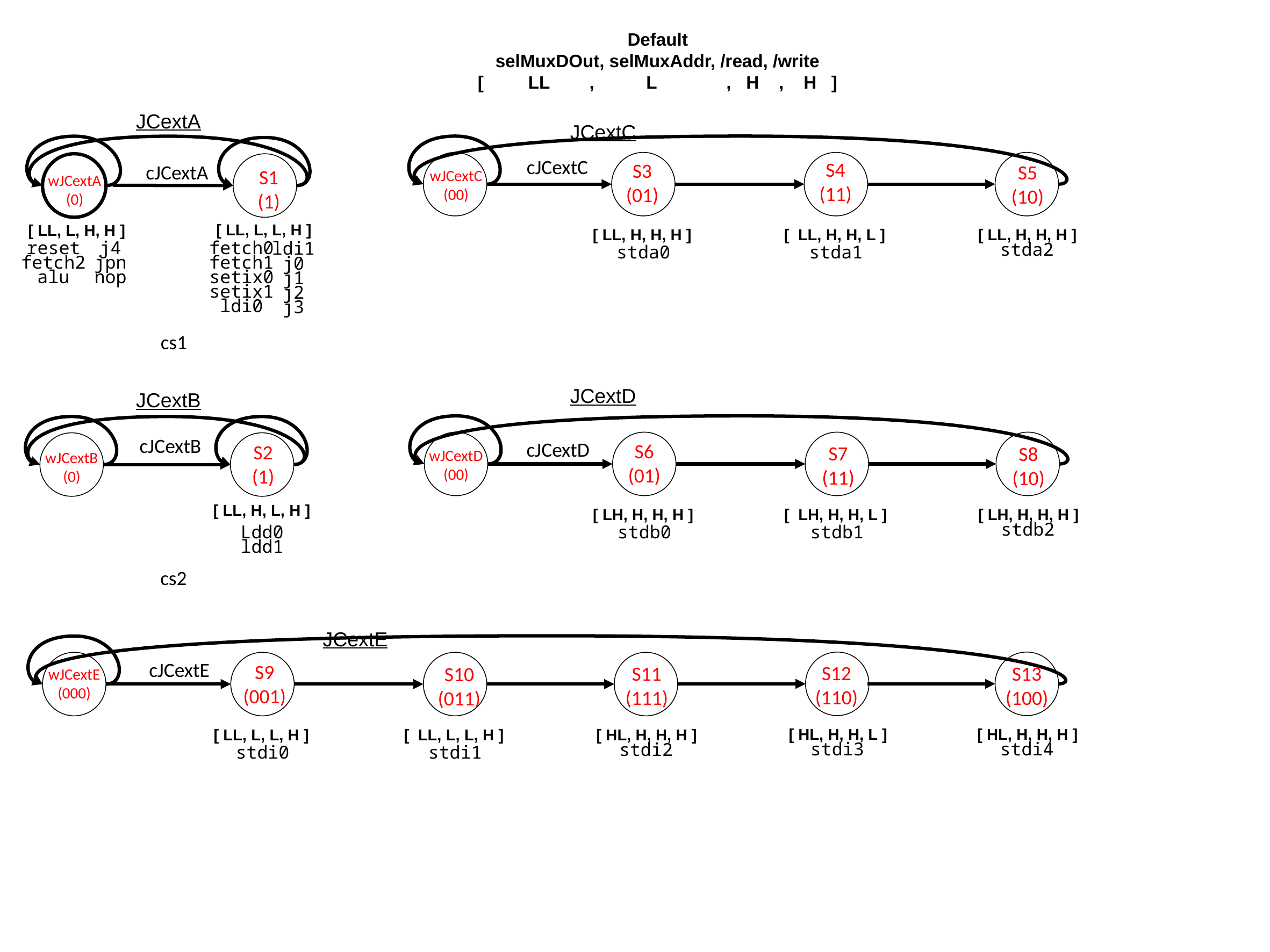

Default
selMuxDOut, selMuxAddr, /read, /write
[         LL        , 　     L 　　     ,   H    ,    H   ]
JCextA
JCextC
cJCextC

S4
(11)

S3
(01)
cJCextA
S5
(10)
S1
(1)
wJCextC
(00)
wJCextA
(0)
[ LL, L, L, H ]
[ LL, L, H, H ]
[ LL, H, H, H ]
[  LL, H, H, L ]
[ LL, H, H, H ]
reset
fetch2
alu
j4
jpn
nop
fetch0
fetch1
setix0
setix1
ldi0
ldi1
j0
j1
j2
j3
stda2
stda0
stda1
cs1
JCextD
JCextB
cJCextB

cJCextD
S6
(01)
S2
(1)
S7
(11)
S8
(10)
wJCextD
(00)
wJCextB
(0)
[ LL, H, L, H ]
[ LH, H, H, H ]
[  LH, H, H, L ]
[ LH, H, H, H ]
stdb2
stdb0
stdb1
Ldd0
ldd1
cs2
JCextE

cJCextE
S9
(001)
S12
(110)
S11
(111)
S13
(100)
S10
(011)
wJCextE
(000)
[ HL, H, H, L ]
[ HL, H, H, H ]
[ LL, L, L, H ]
[  LL, L, L, H ]
[ HL, H, H, H ]
stdi3
stdi4
stdi2
stdi0
stdi1